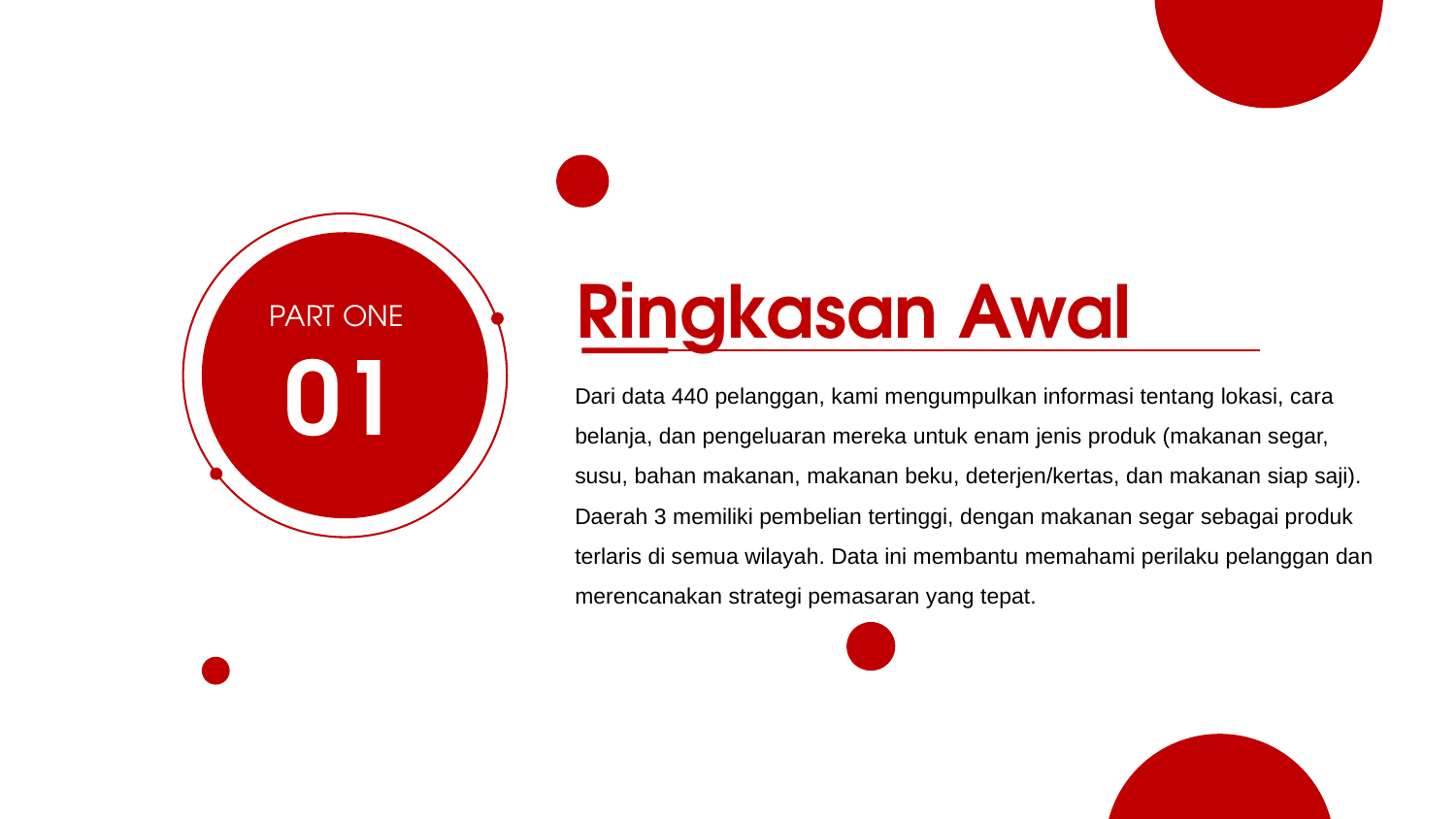

Ringkasan Awal
PART ONE
01

Dari data 440 pelanggan, kami mengumpulkan informasi tentang lokasi, cara belanja, dan pengeluaran mereka untuk enam jenis produk (makanan segar, susu, bahan makanan, makanan beku, deterjen/kertas, dan makanan siap saji). Daerah 3 memiliki pembelian tertinggi, dengan makanan segar sebagai produk terlaris di semua wilayah. Data ini membantu memahami perilaku pelanggan dan merencanakan strategi pemasaran yang tepat.